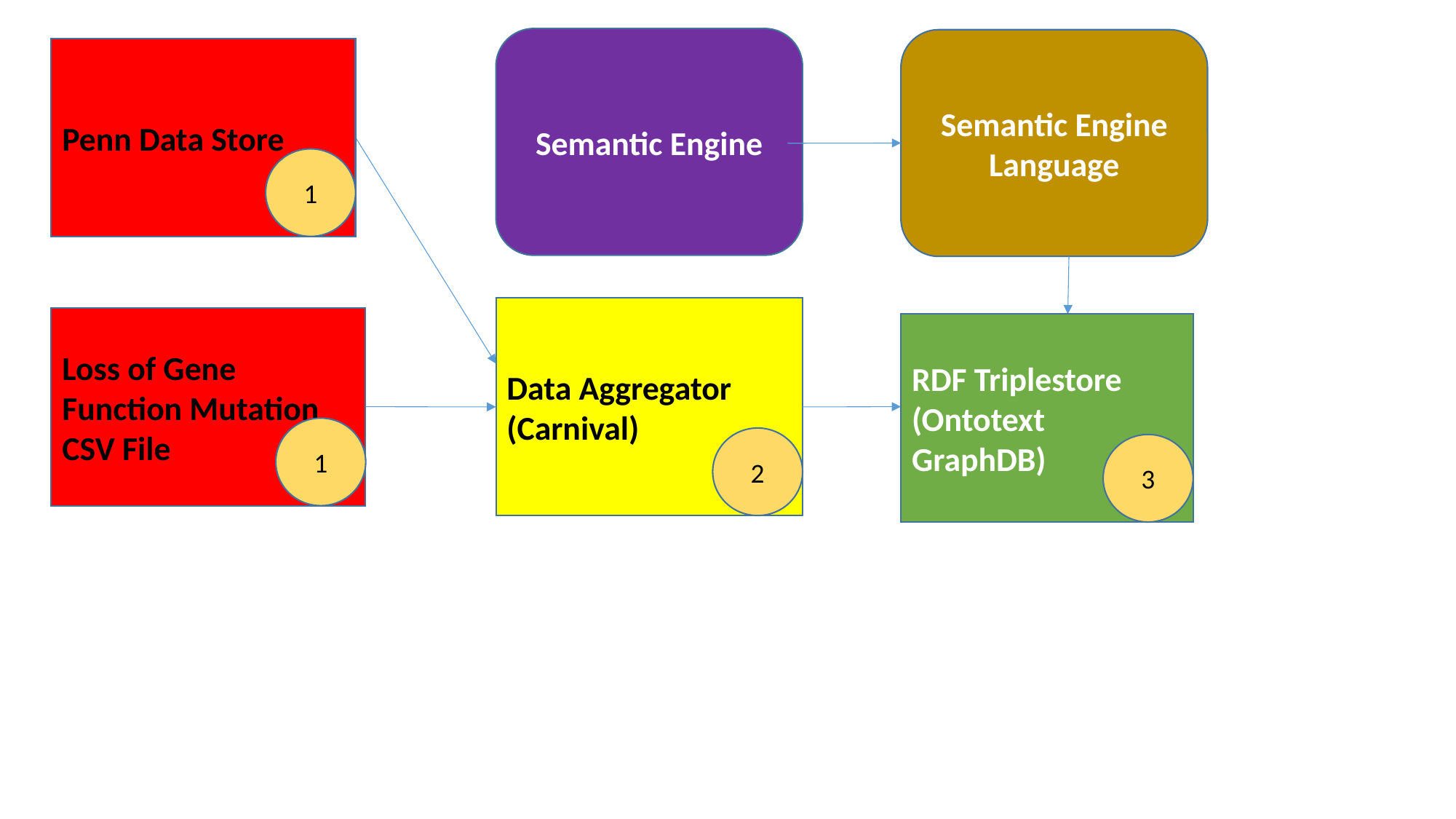

Semantic Engine
Semantic Engine Language
Penn Data Store
1
Data Aggregator (Carnival)
Loss of Gene Function Mutation CSV File
RDF Triplestore (Ontotext
GraphDB)
1
2
3